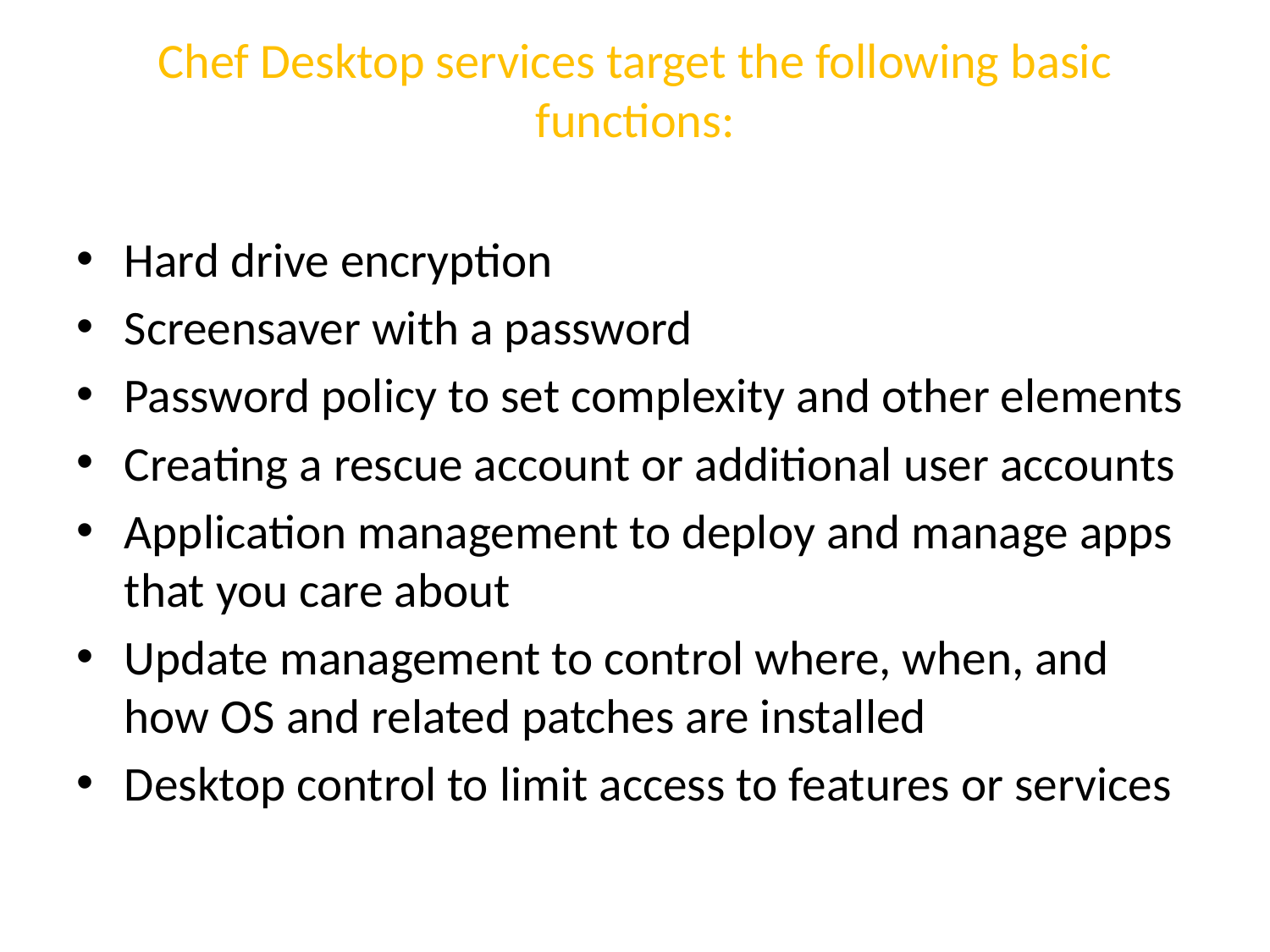

# Chef Desktop services target the following basic functions:
Hard drive encryption
Screensaver with a password
Password policy to set complexity and other elements
Creating a rescue account or additional user accounts
Application management to deploy and manage apps that you care about
Update management to control where, when, and how OS and related patches are installed
Desktop control to limit access to features or services